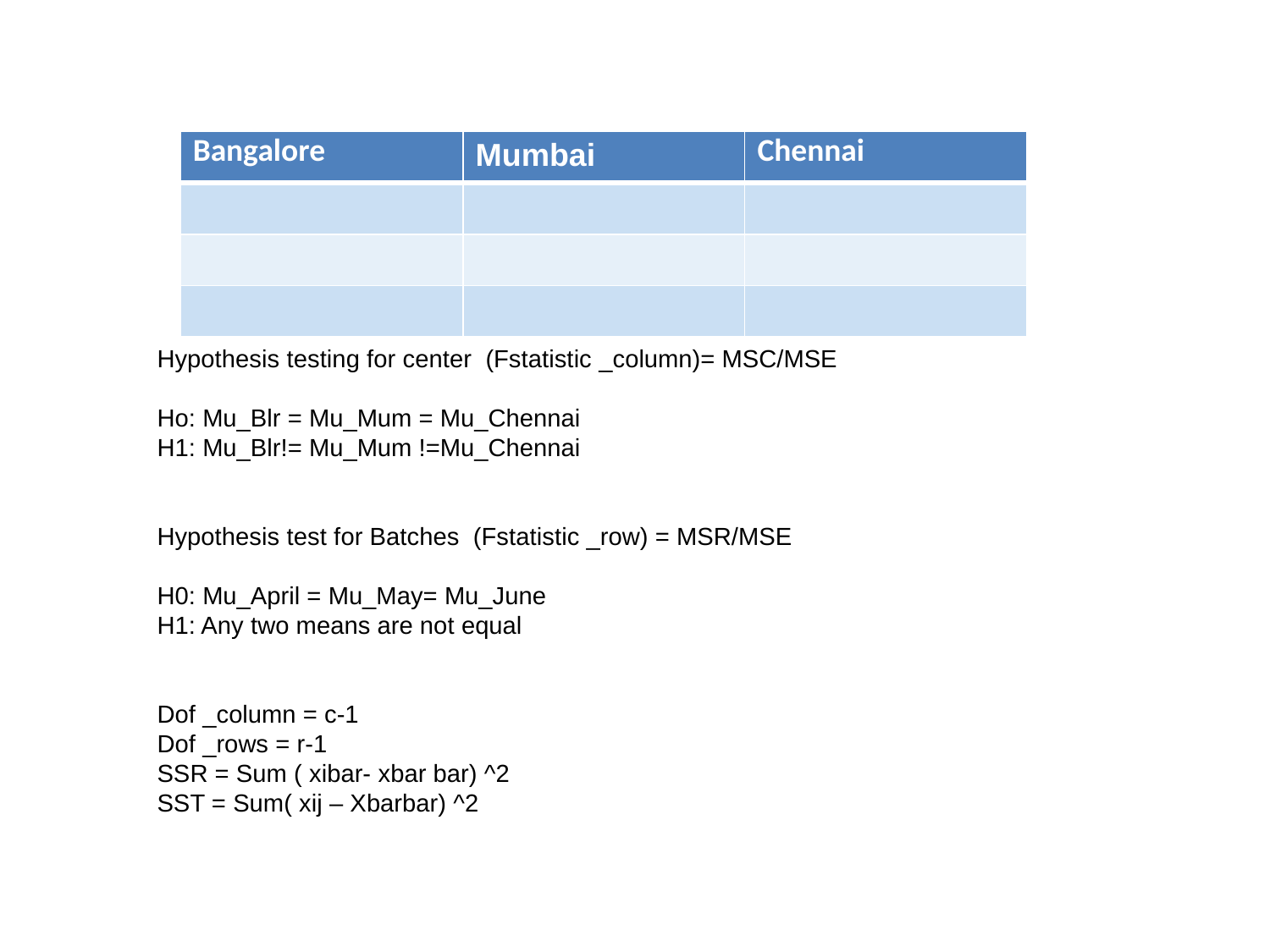

| Bangalore | Mumbai | Chennai |
| --- | --- | --- |
|  |  |  |
|  |  |  |
|  |  |  |
Hypothesis testing for center  (Fstatistic _column)= MSC/MSE

Ho: Mu_Blr = Mu_Mum = Mu_Chennai
H1: Mu_Blr!= Mu_Mum !=Mu_Chennai

Hypothesis test for Batches  (Fstatistic _row) = MSR/MSE

H0: Mu_April = Mu_May= Mu_June
H1: Any two means are not equal

Dof _column = c-1
Dof _rows = r-1
SSR = Sum ( xibar- xbar bar) ^2
SST = Sum( xij – Xbarbar) ^2